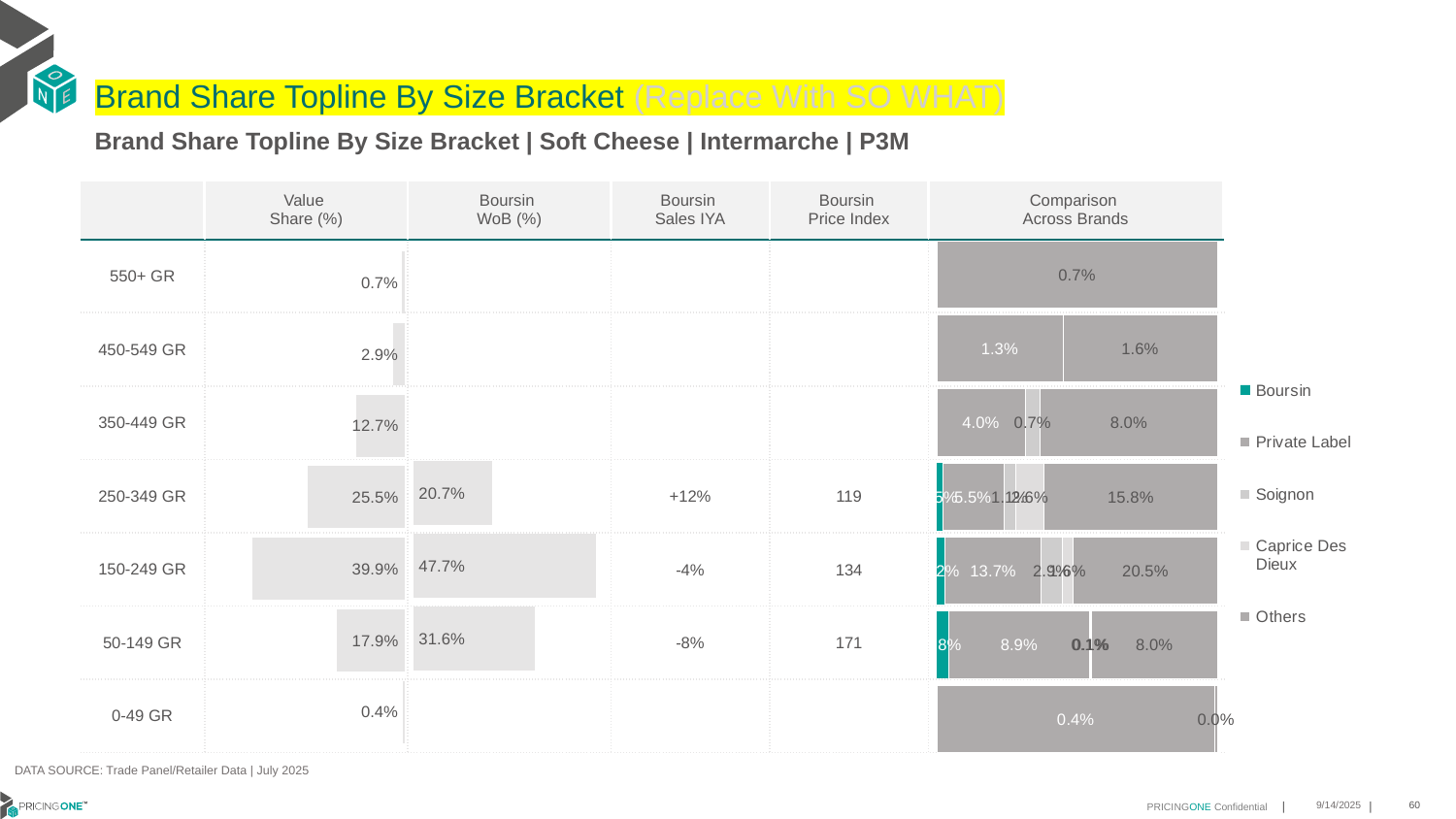

# Brand Share Topline By Size Bracket (Replace With SO WHAT)
Brand Share Topline By Size Bracket | Soft Cheese | Intermarche | P3M
|  | Value Share (%) | Boursin WoB (%) | Boursin Sales IYA | Boursin Price Index | Comparison Across Brands |
| --- | --- | --- | --- | --- | --- |
| 550+ GR |  |  |  |  |  |
| 450-549 GR |  |  |  |  |  |
| 350-449 GR |  |  |  |  |  |
| 250-349 GR |  |  | +12% | 119 |  |
| 150-249 GR |  |  | -4% | 134 |  |
| 50-149 GR |  |  | -8% | 171 |  |
| 0-49 GR |  |  |  |  |  |

### Chart

| Category | Boursin | Private Label | Soignon | Caprice Des Dieux | Others |
|---|---|---|---|---|---|
| 550+ GR | None | None | None | None | 0.007151263140068065 |
| 450-549 GR | None | 0.013207565936581438 | None | None | 0.016225696118524476 |
| 350-449 GR | None | 0.03977740213533988 | 0.006718854275547624 | None | 0.08004060589943075 |
| 250-349 GR | 0.005048931682507652 | 0.05547204286138109 | 0.011201797330760105 | 0.025572658981416405 | 0.1575639870202858 |
| 150-249 GR | 0.01163779219054959 | 0.13688010445273205 | 0.029129931752235976 | 0.016457030227453522 | 0.20513091916150153 |
| 50-149 GR | 0.007724262589574622 | 0.08946628222187991 | 0.0005038812613995653 | 0.0007761291012633605 | 0.08005522041305531 |
| 0-49 GR | None | 0.00421081609159371 | None | None | 4.6825154917585826e-05 |

### Chart

| Category | Value Share |
|---|---|
|  | 0.007151263140068065 |

### Chart

| Category | Brand WoB % |
|---|---|
|  | None |
DATA SOURCE: Trade Panel/Retailer Data | July 2025

9/14/2025
60